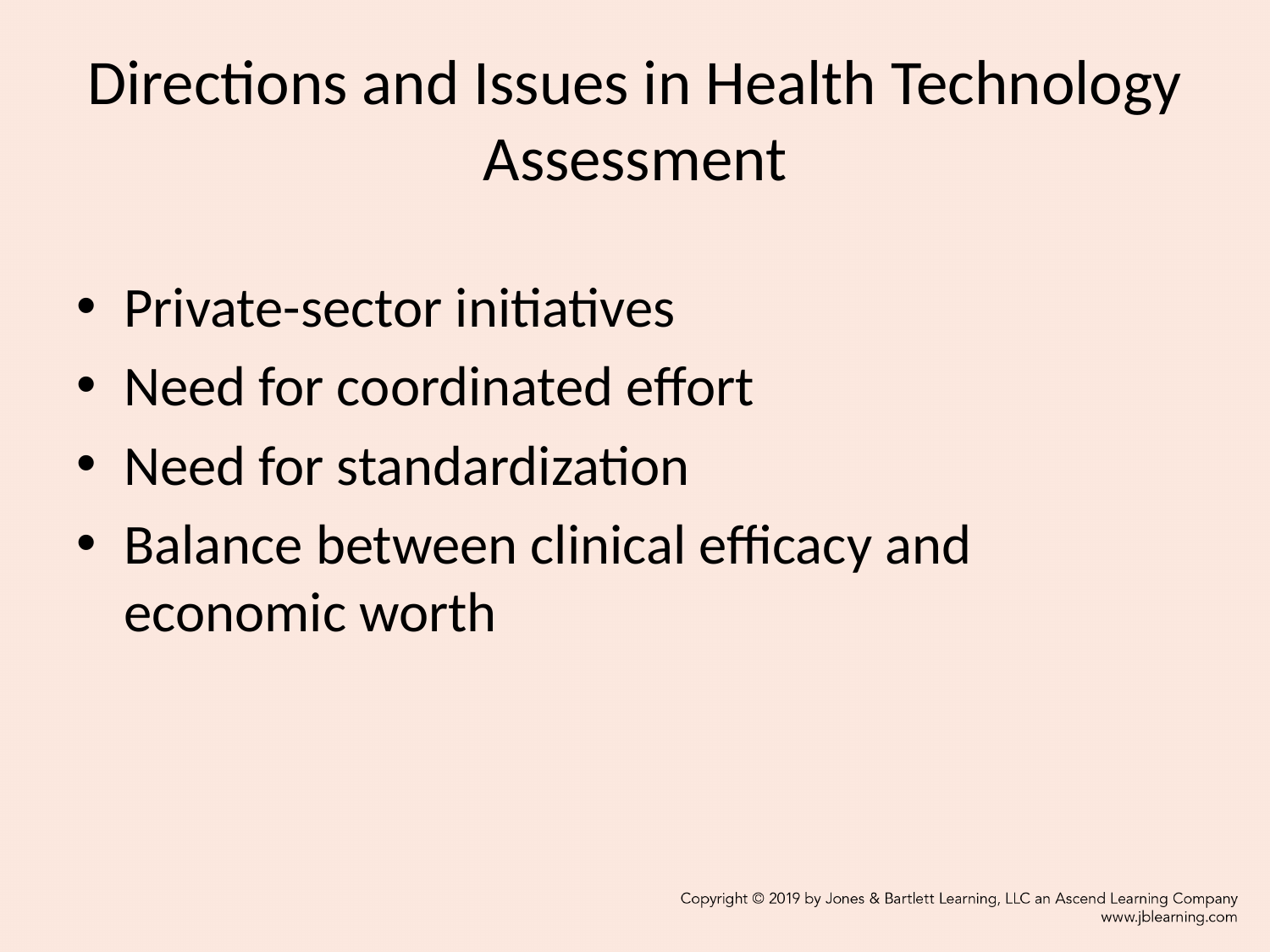

# Directions and Issues in Health Technology Assessment
Private-sector initiatives
Need for coordinated effort
Need for standardization
Balance between clinical efficacy and economic worth